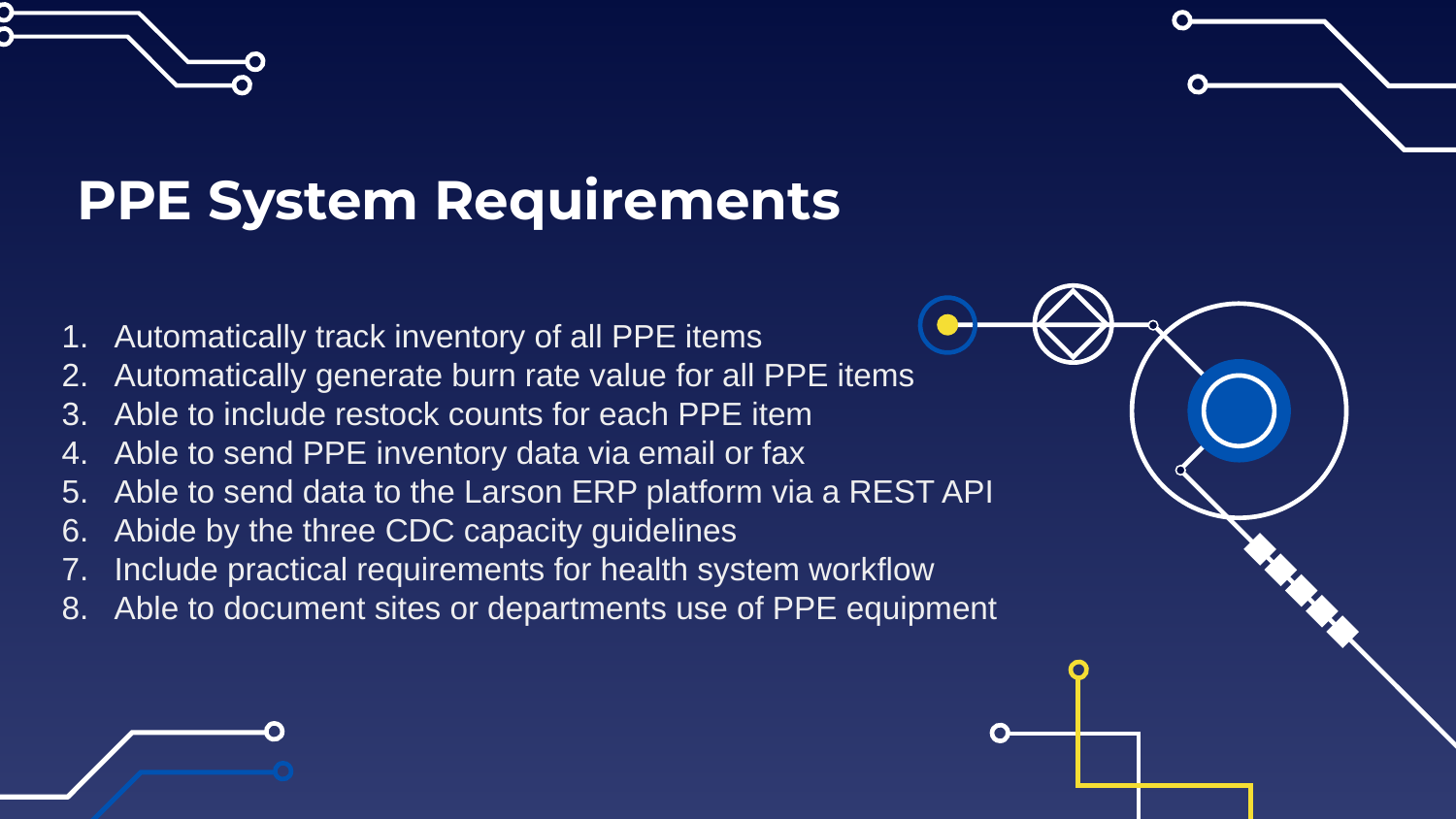

# PPE System Requirements
Automatically track inventory of all PPE items
Automatically generate burn rate value for all PPE items
Able to include restock counts for each PPE item
Able to send PPE inventory data via email or fax
Able to send data to the Larson ERP platform via a REST API
Abide by the three CDC capacity guidelines
Include practical requirements for health system workflow
Able to document sites or departments use of PPE equipment